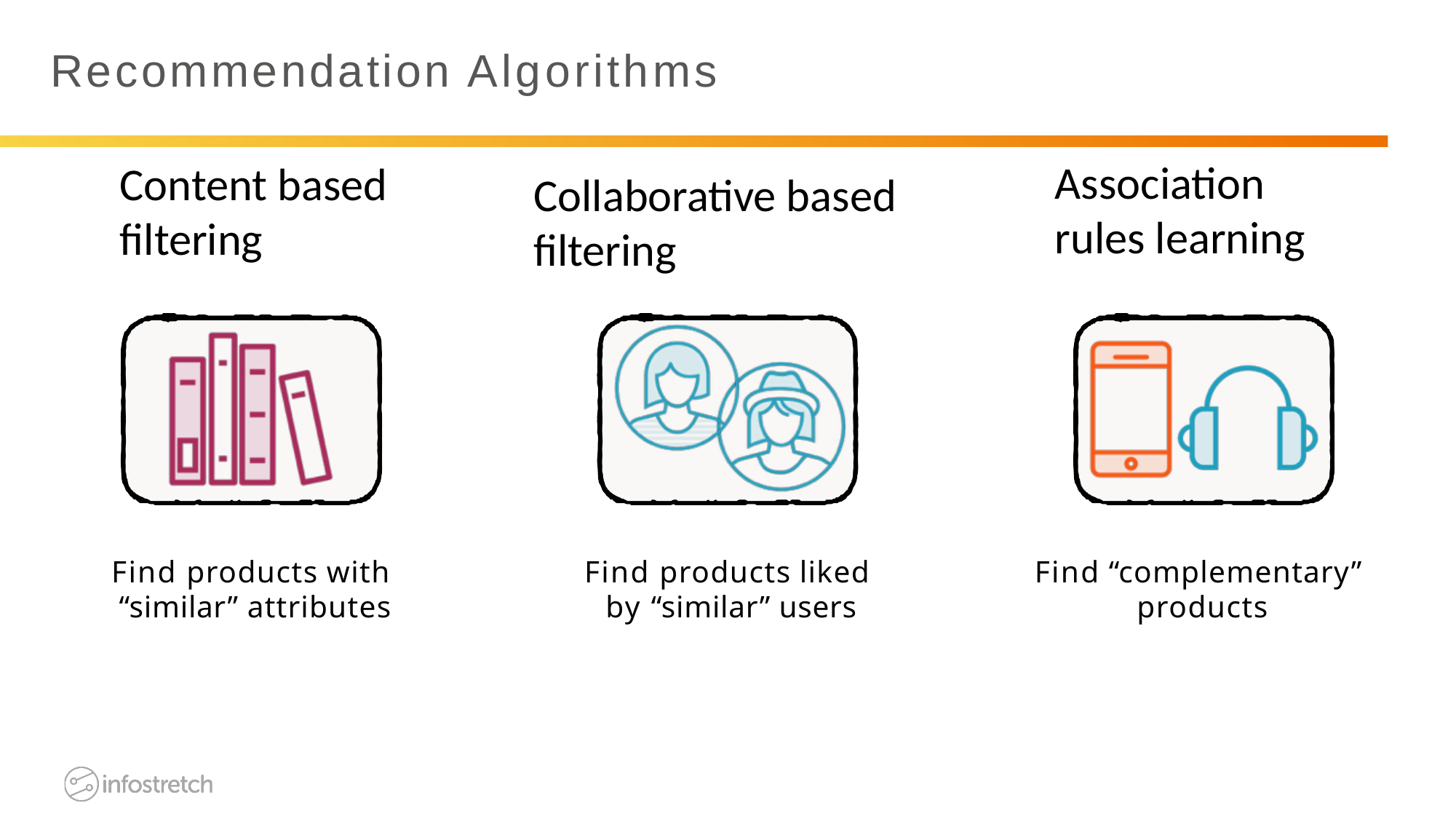

# Recommendation Algorithms
Association rules learning
Content based
filtering
Collaborative based
filtering

Find products with  “similar” attributes
Find products liked  by “similar” users
Find “complementary”  products